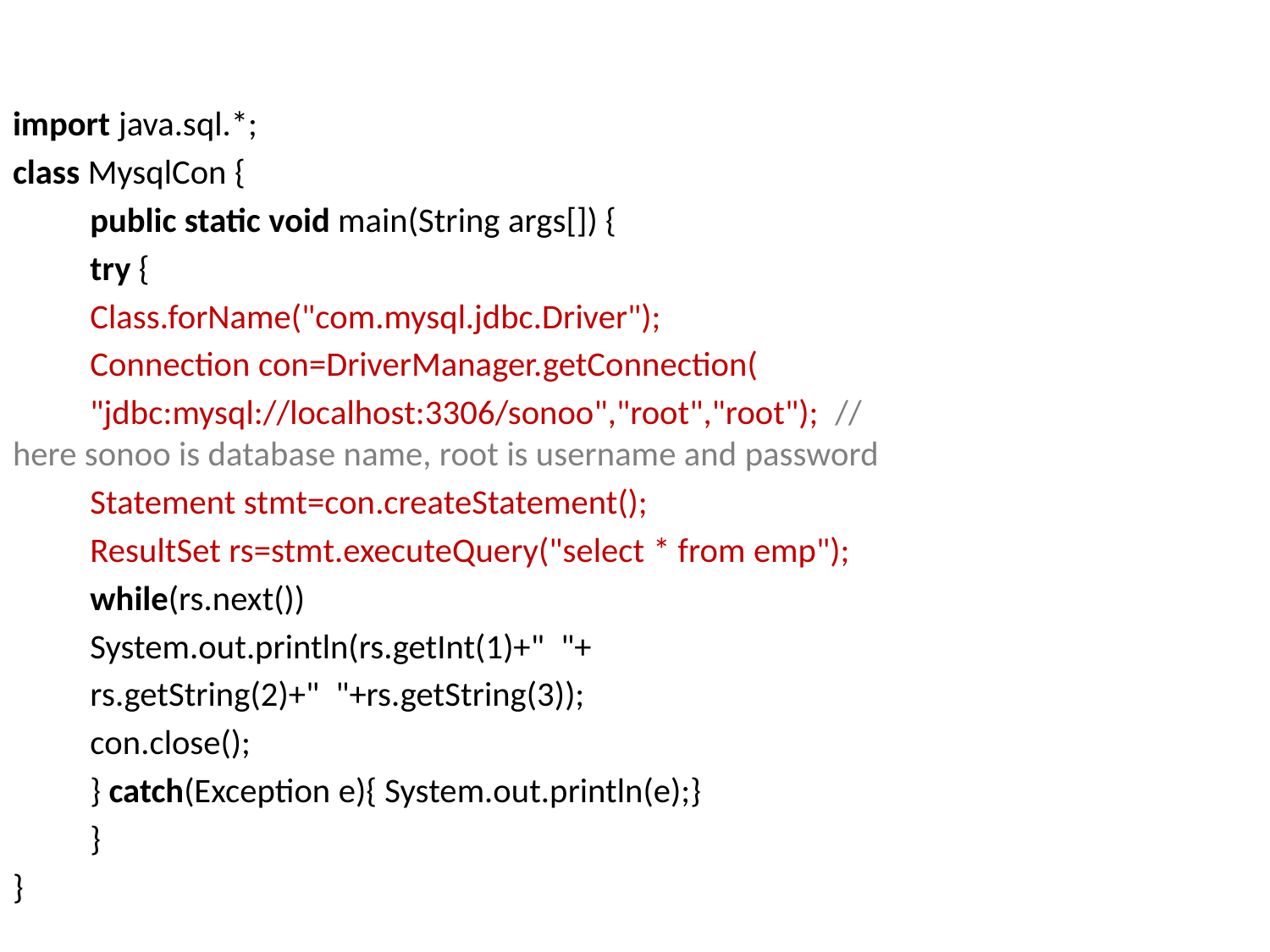

import java.sql.*;
class MysqlCon {
	public static void main(String args[]) {
		try {
		Class.forName("com.mysql.jdbc.Driver");
		Connection con=DriverManager.getConnection(
		"jdbc:mysql://localhost:3306/sonoo","root","root");  // 			here sonoo is database name, root is username and password
		Statement stmt=con.createStatement();
		ResultSet rs=stmt.executeQuery("select * from emp");
		while(rs.next())
		System.out.println(rs.getInt(1)+"  "+
		rs.getString(2)+"  "+rs.getString(3));
		con.close();
		} catch(Exception e){ System.out.println(e);}
	}
}